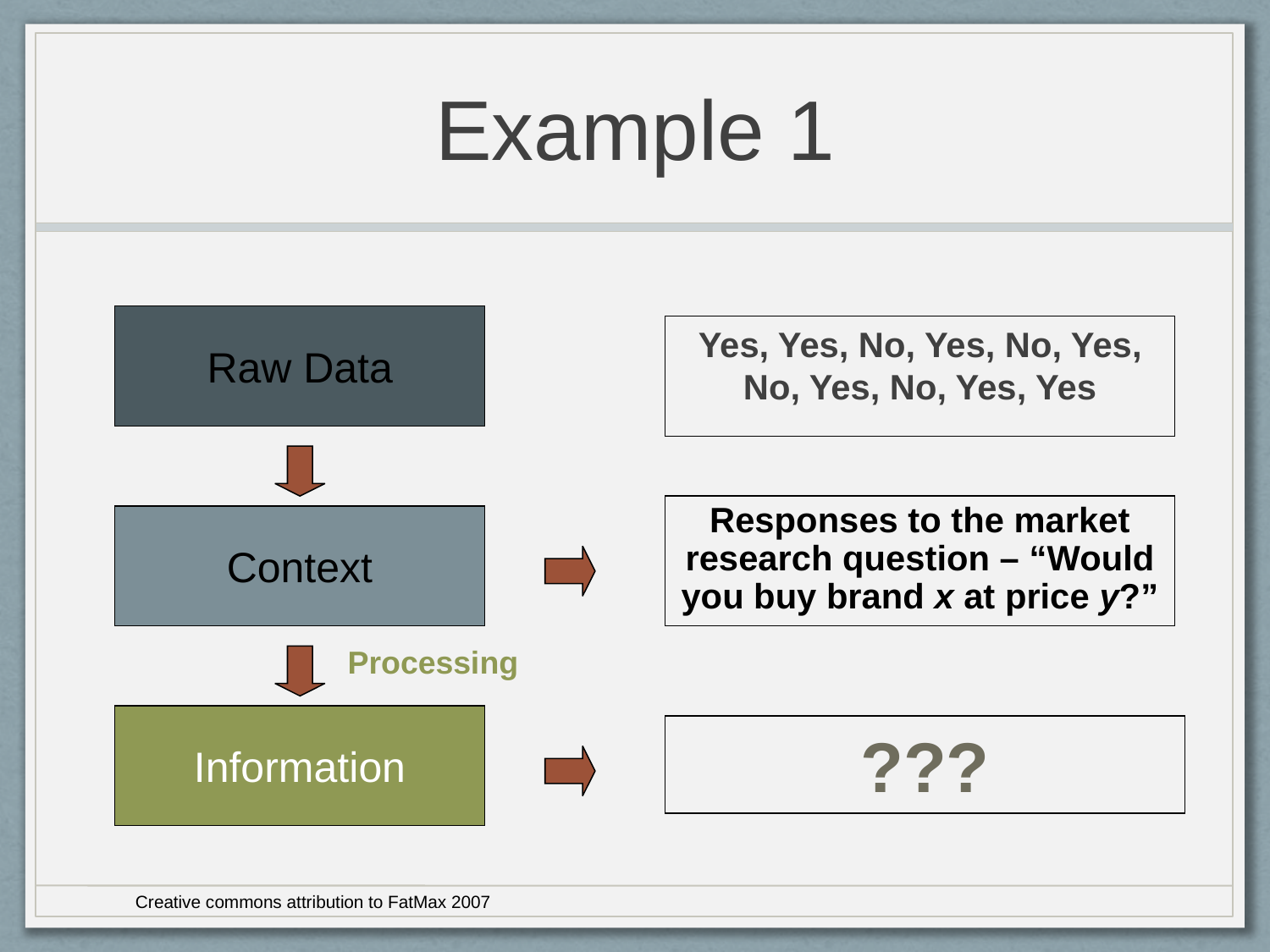

# Example 1
Raw Data
Yes, Yes, No, Yes, No, Yes, No, Yes, No, Yes, Yes

Responses to the market research question – “Would you buy brand x at price y?”
Context

Processing

Information
???

Creative commons attribution to FatMax 2007